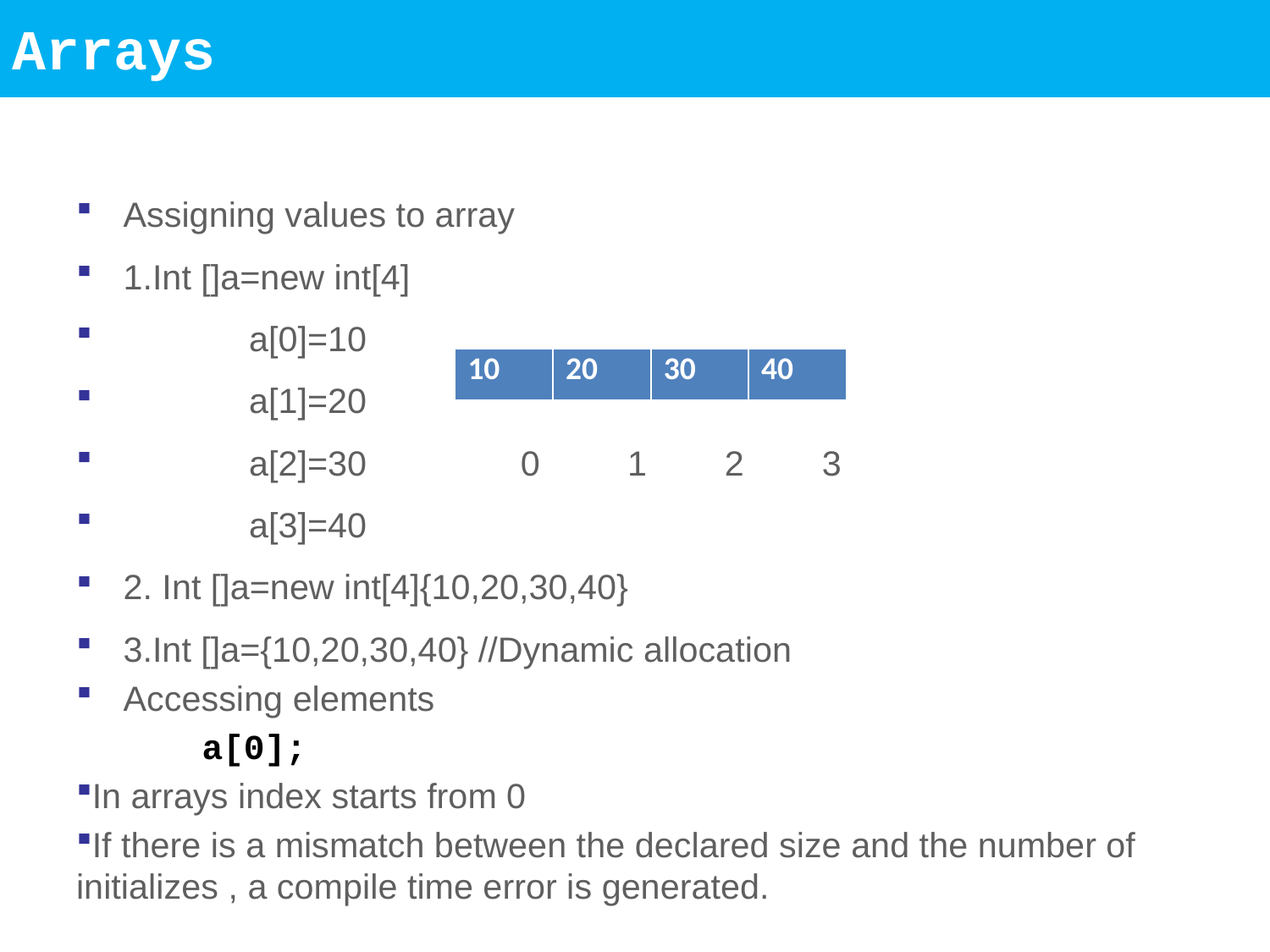

Arrays

Assigning values to array
1.Int []a=new int[4]
	a[0]=10
	a[1]=20
	a[2]=30	               0         1        2        3
	a[3]=40
2. Int []a=new int[4]{10,20,30,40}
3.Int []a={10,20,30,40} //Dynamic allocation
Accessing elements
	a[0];
In arrays index starts from 0
If there is a mismatch between the declared size and the number of initializes , a compile time error is generated.

| 10 | 20 | 30 | 40 |
| --- | --- | --- | --- |